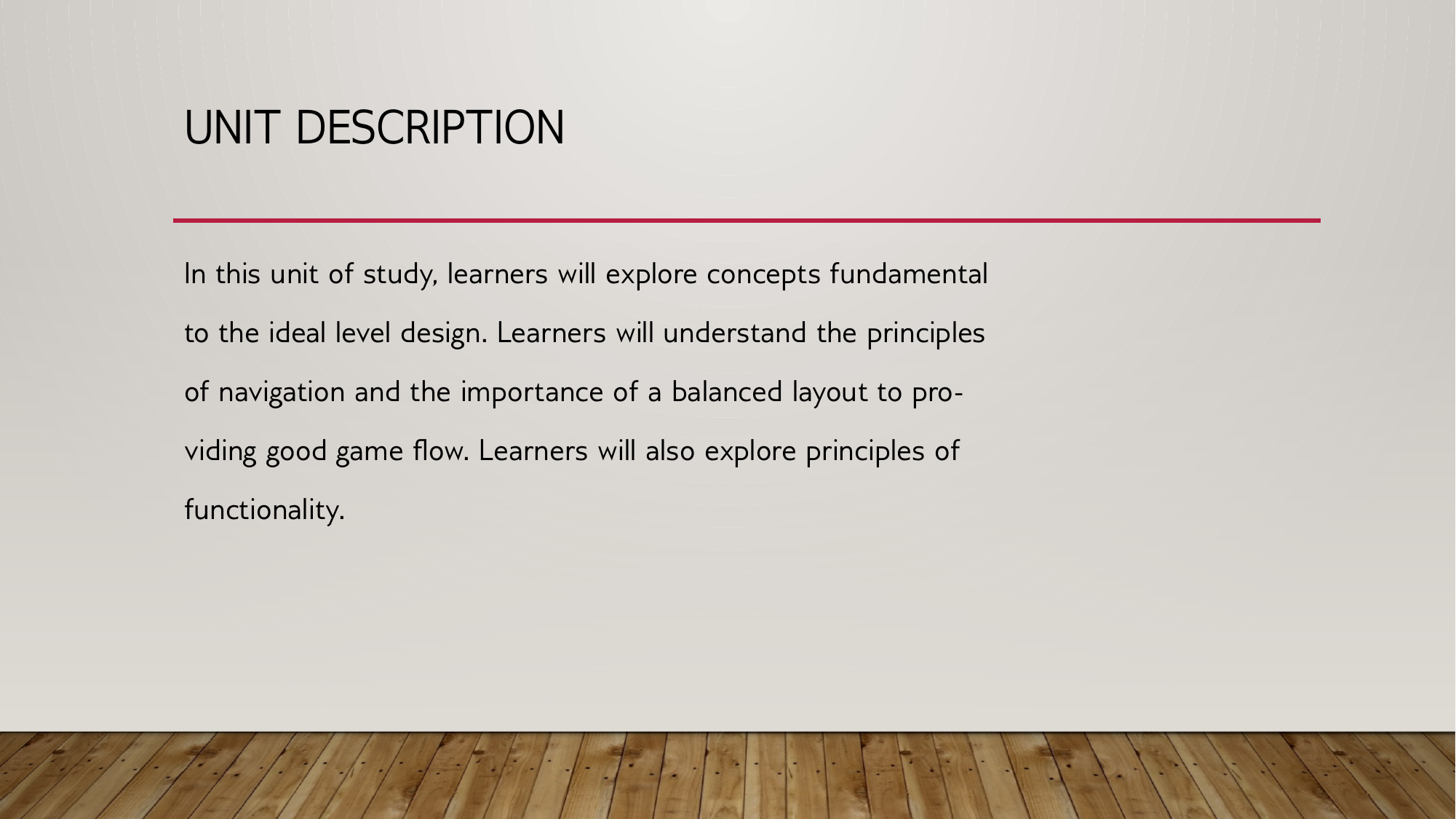

# UNIT DESCRIPTION
In this unit of study, learners will explore concepts fundamental
to the ideal level design. Learners will understand the principles
of navigation and the importance of a balanced layout to pro-
viding good game flow. Learners will also explore principles of
functionality.